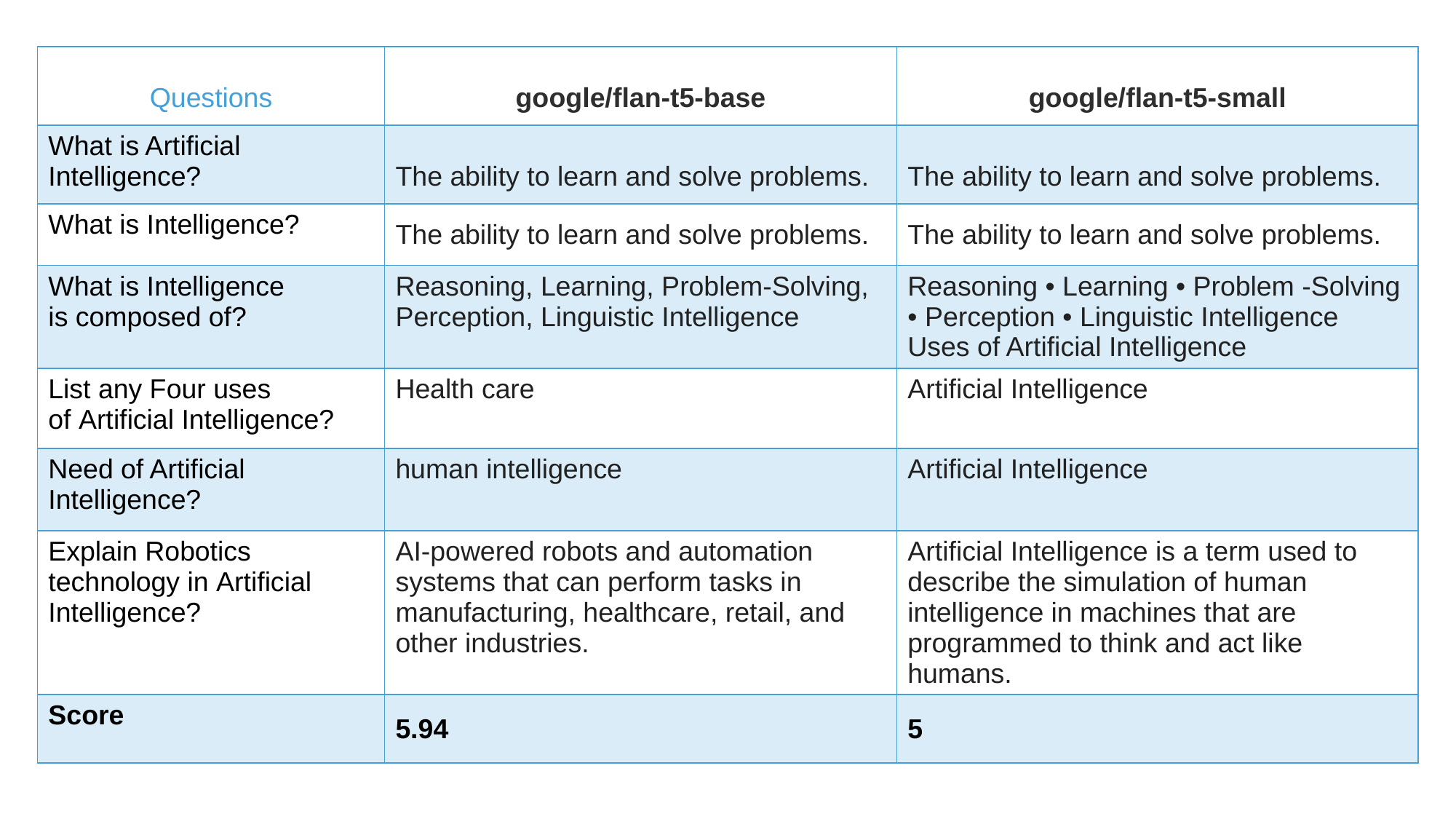

| Questions | google/flan-t5-base | google/flan-t5-small |
| --- | --- | --- |
| What is Artificial Intelligence? | ​ The ability to learn and solve problems. | The ability to learn and solve problems. |
| What is Intelligence? | The ability to learn and solve problems. | The ability to learn and solve problems. |
| What is Intelligence is composed of? | ​Reasoning, Learning, Problem-Solving, Perception, Linguistic Intelligence | Reasoning • Learning • Problem -Solving • Perception • Linguistic Intelligence Uses of Artificial Intelligence |
| List any Four uses of Artificial Intelligence? | Health care | Artificial Intelligence |
| Need of Artificial Intelligence? | ​human intelligence | Artificial Intelligence |
| Explain Robotics technology in Artificial Intelligence? | ​AI-powered robots and automation systems that can perform tasks in manufacturing, healthcare, retail, and other industries. | Artificial Intelligence is a term used to describe the simulation of human intelligence in machines that are programmed to think and act like humans. |
| Score​ | 5.94 | 5 |